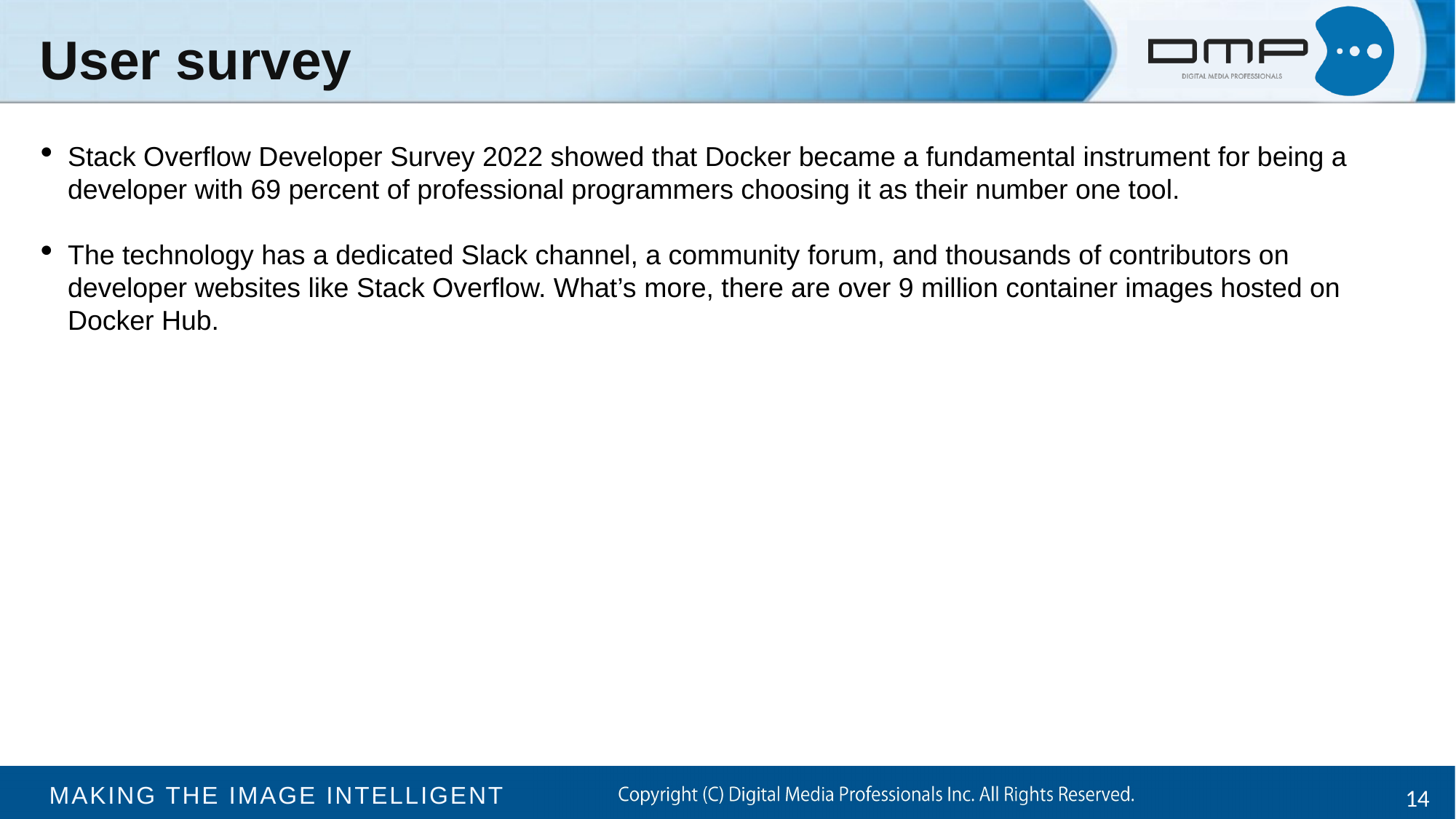

User survey
Stack Overflow Developer Survey 2022 showed that Docker became a fundamental instrument for being a developer with 69 percent of professional programmers choosing it as their number one tool.

The technology has a dedicated Slack channel, a community forum, and thousands of contributors on developer websites like Stack Overflow. What’s more, there are over 9 million container images hosted on Docker Hub.